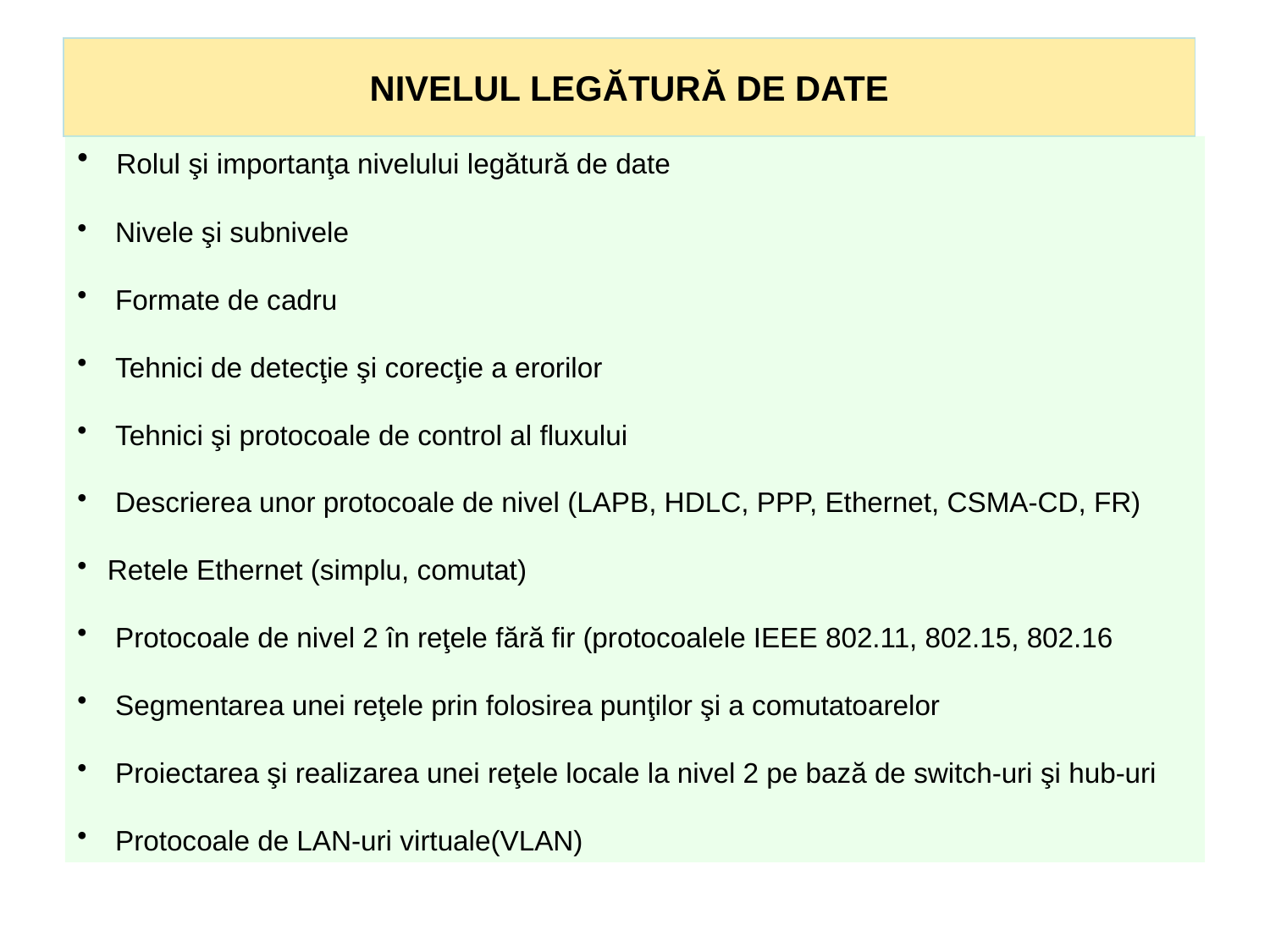

# NIVELUL LEGĂTURĂ DE DATE
 Rolul şi importanţa nivelului legătură de date

 Nivele şi subnivele

 Formate de cadru

 Tehnici de detecţie şi corecţie a erorilor

 Tehnici şi protocoale de control al fluxului

 Descrierea unor protocoale de nivel (LAPB, HDLC, PPP, Ethernet, CSMA-CD, FR)

Retele Ethernet (simplu, comutat)

 Protocoale de nivel 2 în reţele fără fir (protocoalele IEEE 802.11, 802.15, 802.16

 Segmentarea unei reţele prin folosirea punţilor şi a comutatoarelor

 Proiectarea şi realizarea unei reţele locale la nivel 2 pe bază de switch-uri şi hub-uri

 Protocoale de LAN-uri virtuale(VLAN)